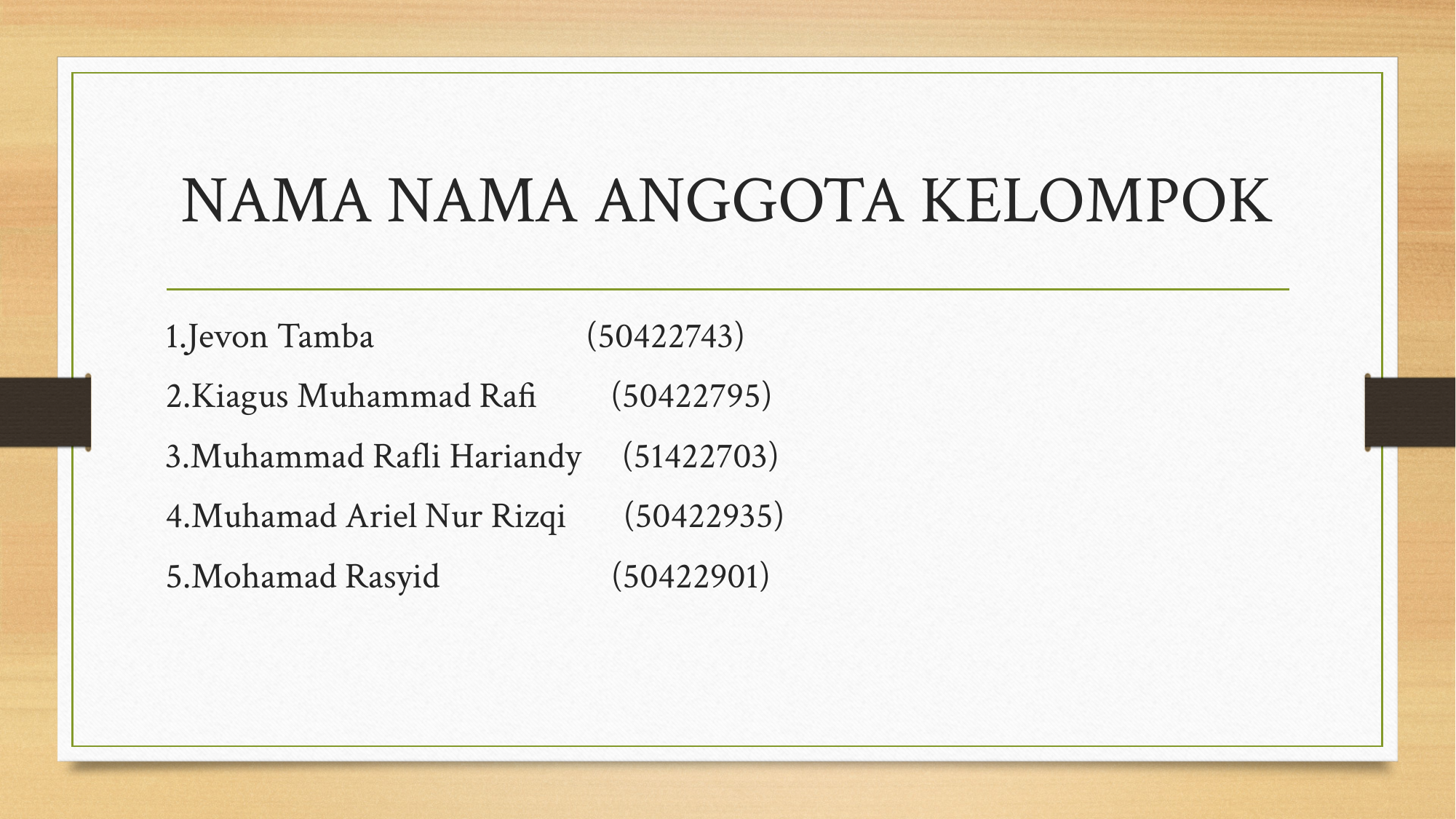

# NAMA NAMA ANGGOTA KELOMPOK
1.Jevon Tamba                          (50422743)
2.Kiagus Muhammad Rafi         (50422795)
3.Muhammad Rafli Hariandy     (51422703)
4.Muhamad Ariel Nur Rizqi       (50422935)
5.Mohamad Rasyid                     (50422901)